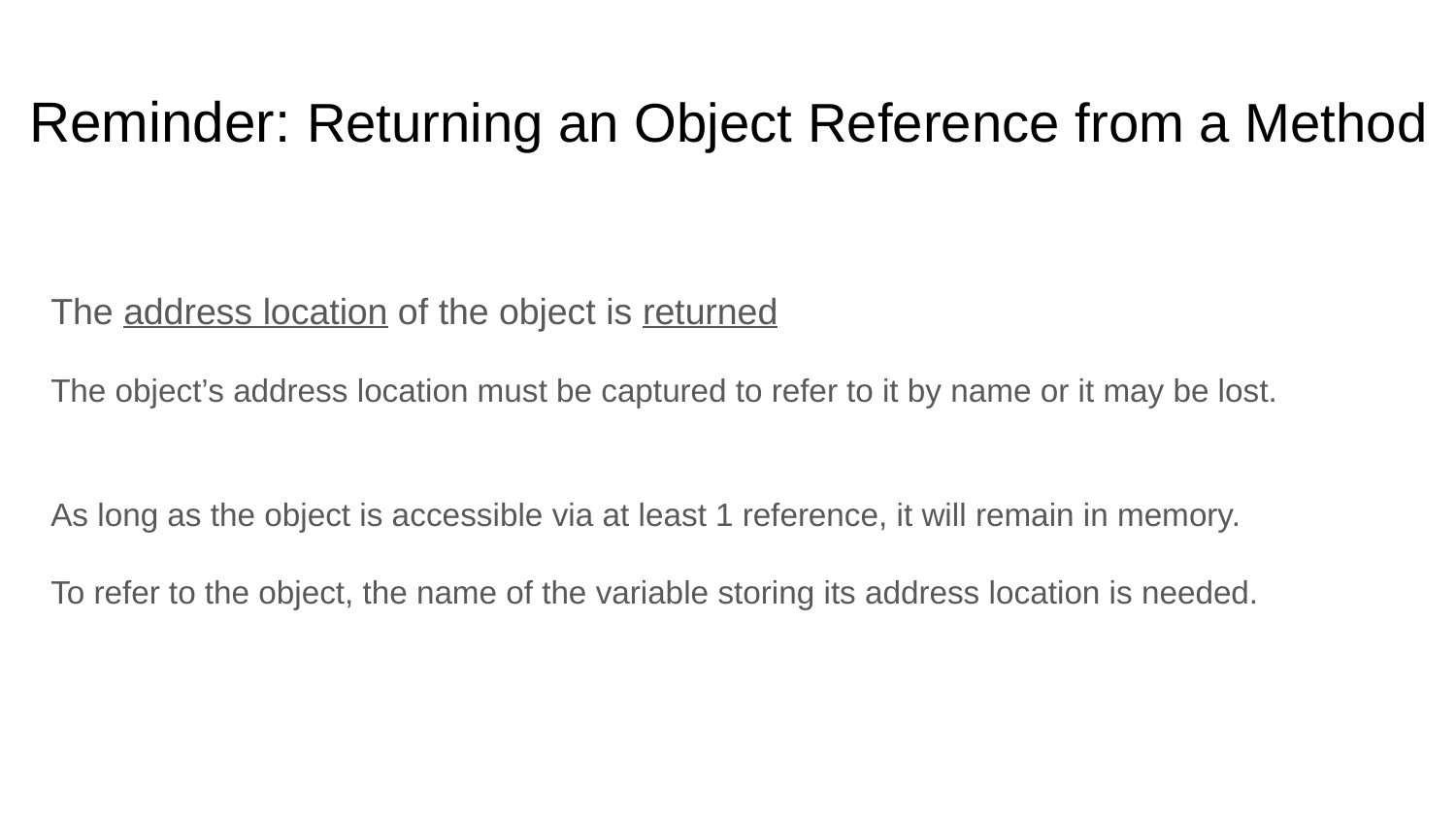

# Reminder: Returning an Object Reference from a Method
The address location of the object is returned
The object’s address location must be captured to refer to it by name or it may be lost.
As long as the object is accessible via at least 1 reference, it will remain in memory.
To refer to the object, the name of the variable storing its address location is needed.